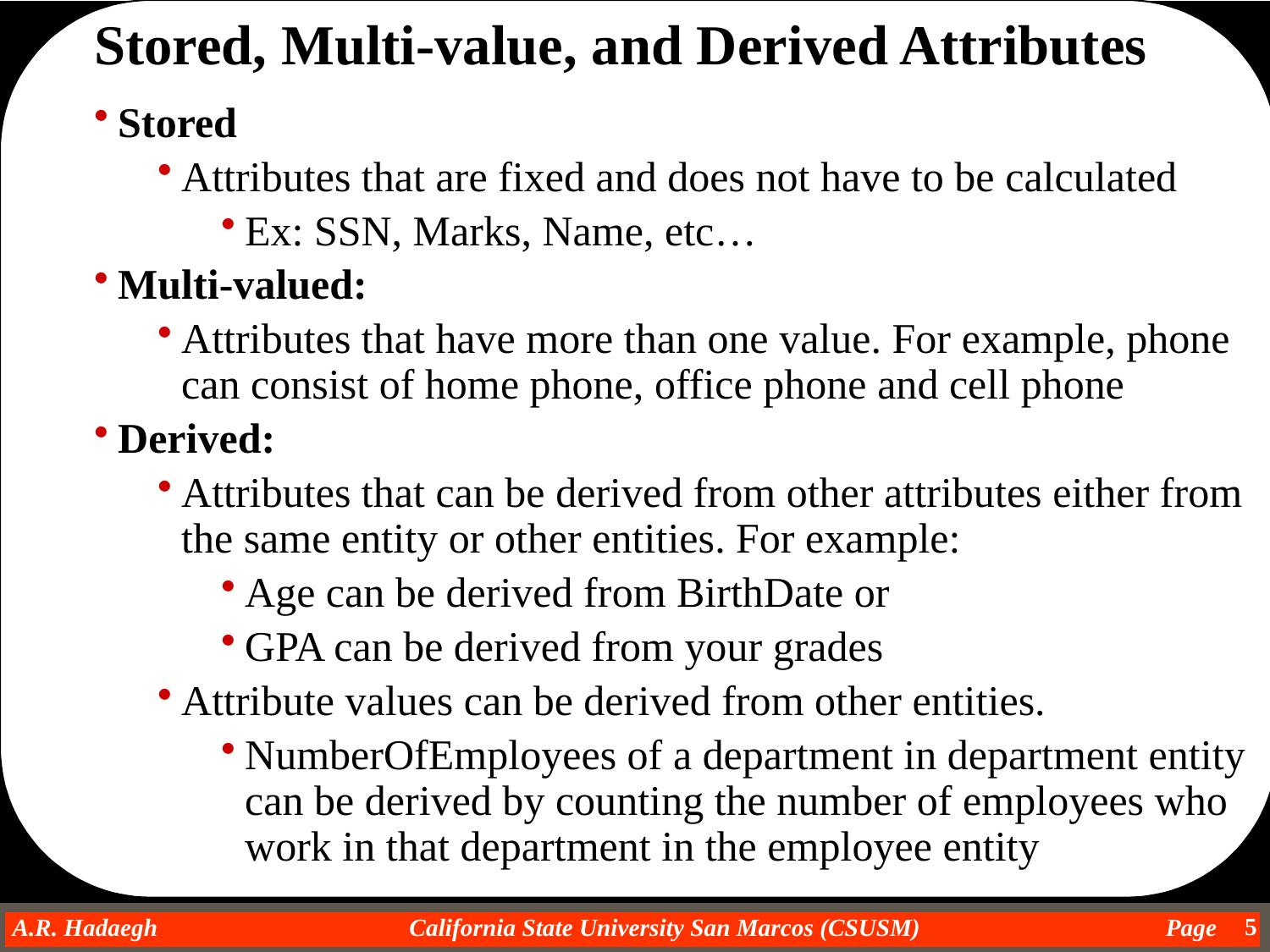

Stored, Multi-value, and Derived Attributes

Stored
Attributes that are fixed and does not have to be calculated
Ex: SSN, Marks, Name, etc…
Multi-valued:
Attributes that have more than one value. For example, phone can consist of home phone, office phone and cell phone
Derived:
Attributes that can be derived from other attributes either from the same entity or other entities. For example:
Age can be derived from BirthDate or
GPA can be derived from your grades
Attribute values can be derived from other entities.
NumberOfEmployees of a department in department entity can be derived by counting the number of employees who work in that department in the employee entity
5